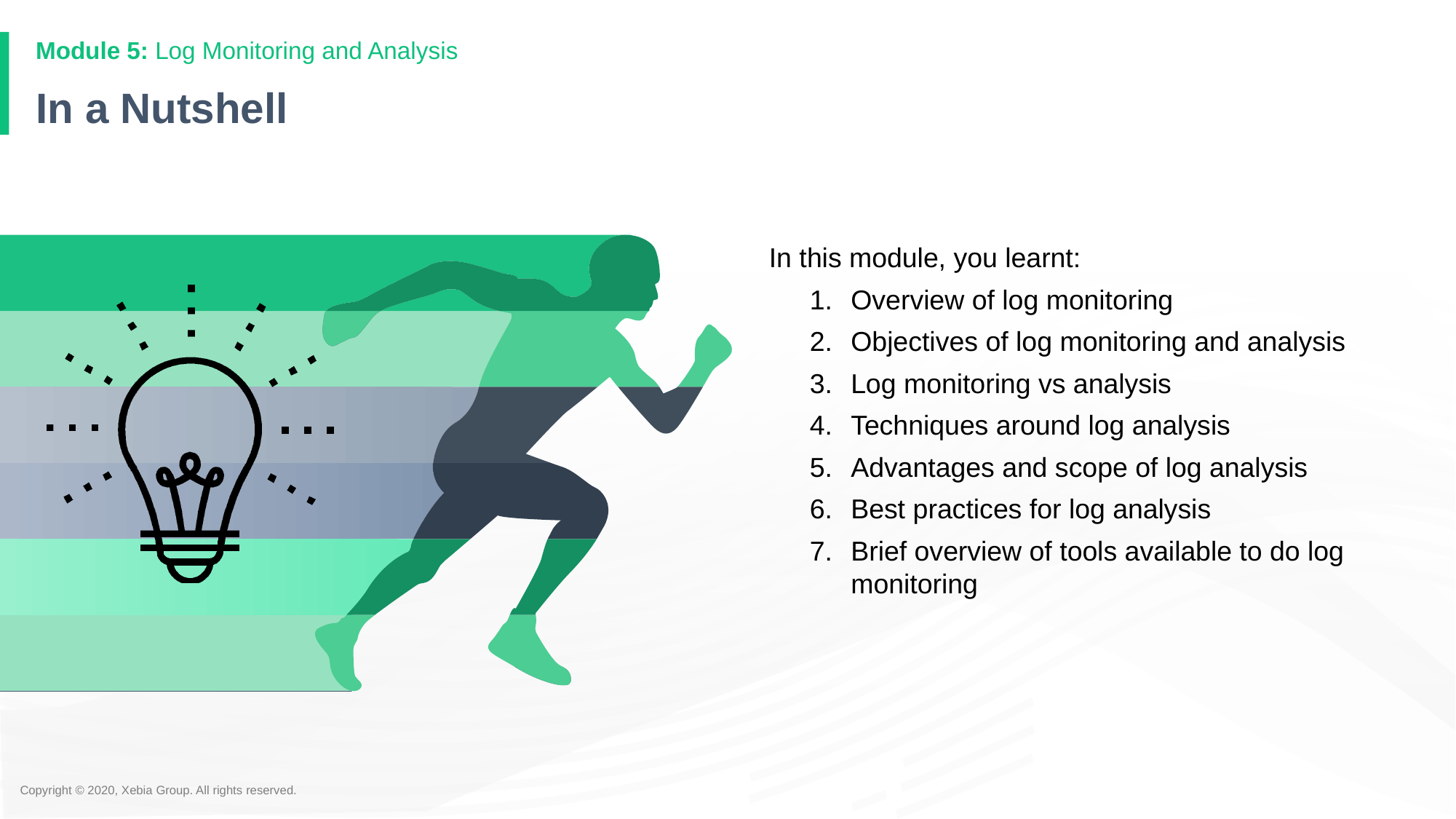

# In a Nutshell
In this module, you learnt:
Overview of log monitoring
Objectives of log monitoring and analysis
Log monitoring vs analysis
Techniques around log analysis
Advantages and scope of log analysis
Best practices for log analysis
Brief overview of tools available to do log monitoring